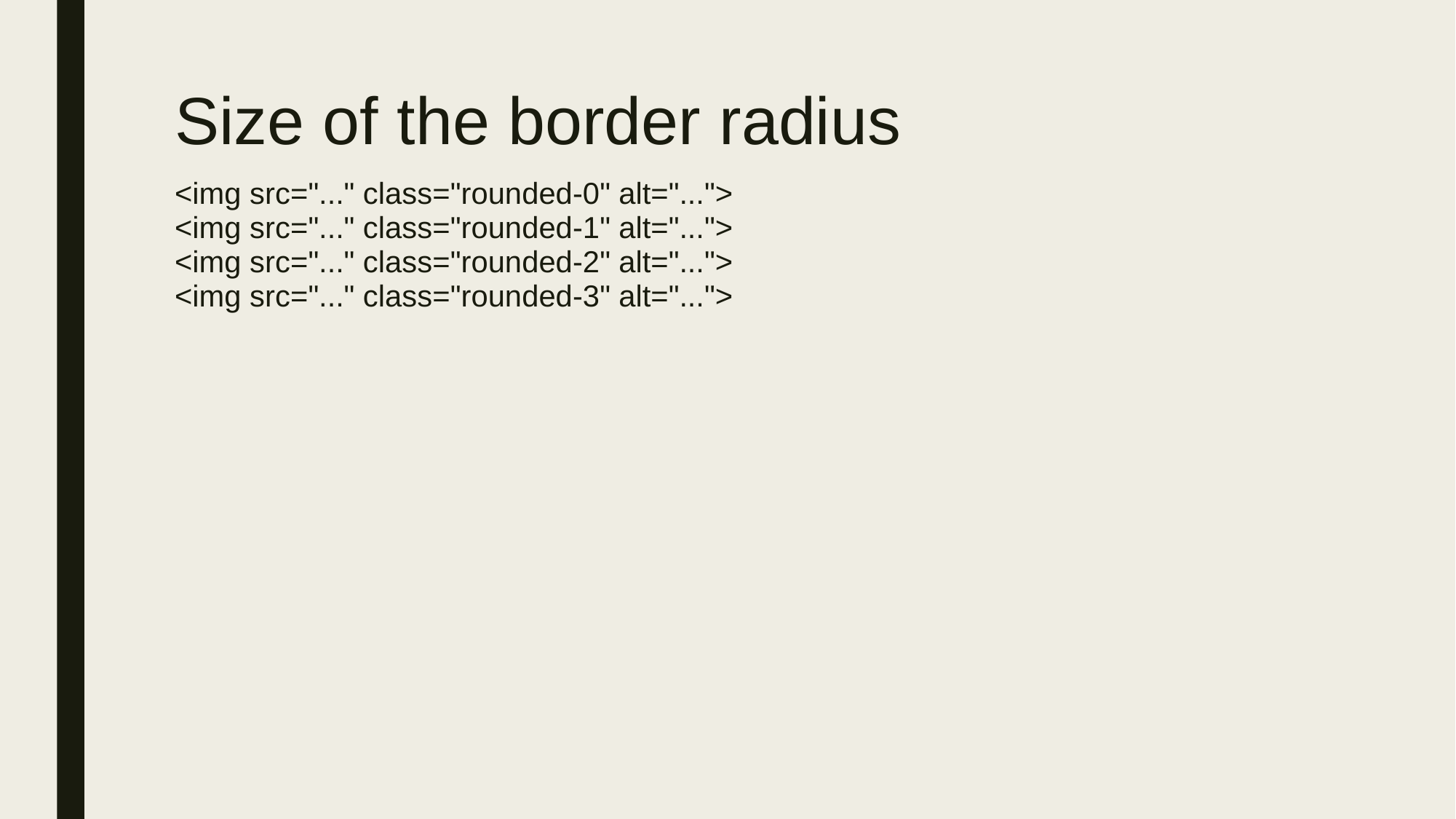

# Size of the border radius
<img src="..." class="rounded-0" alt="...">
<img src="..." class="rounded-1" alt="...">
<img src="..." class="rounded-2" alt="...">
<img src="..." class="rounded-3" alt="...">